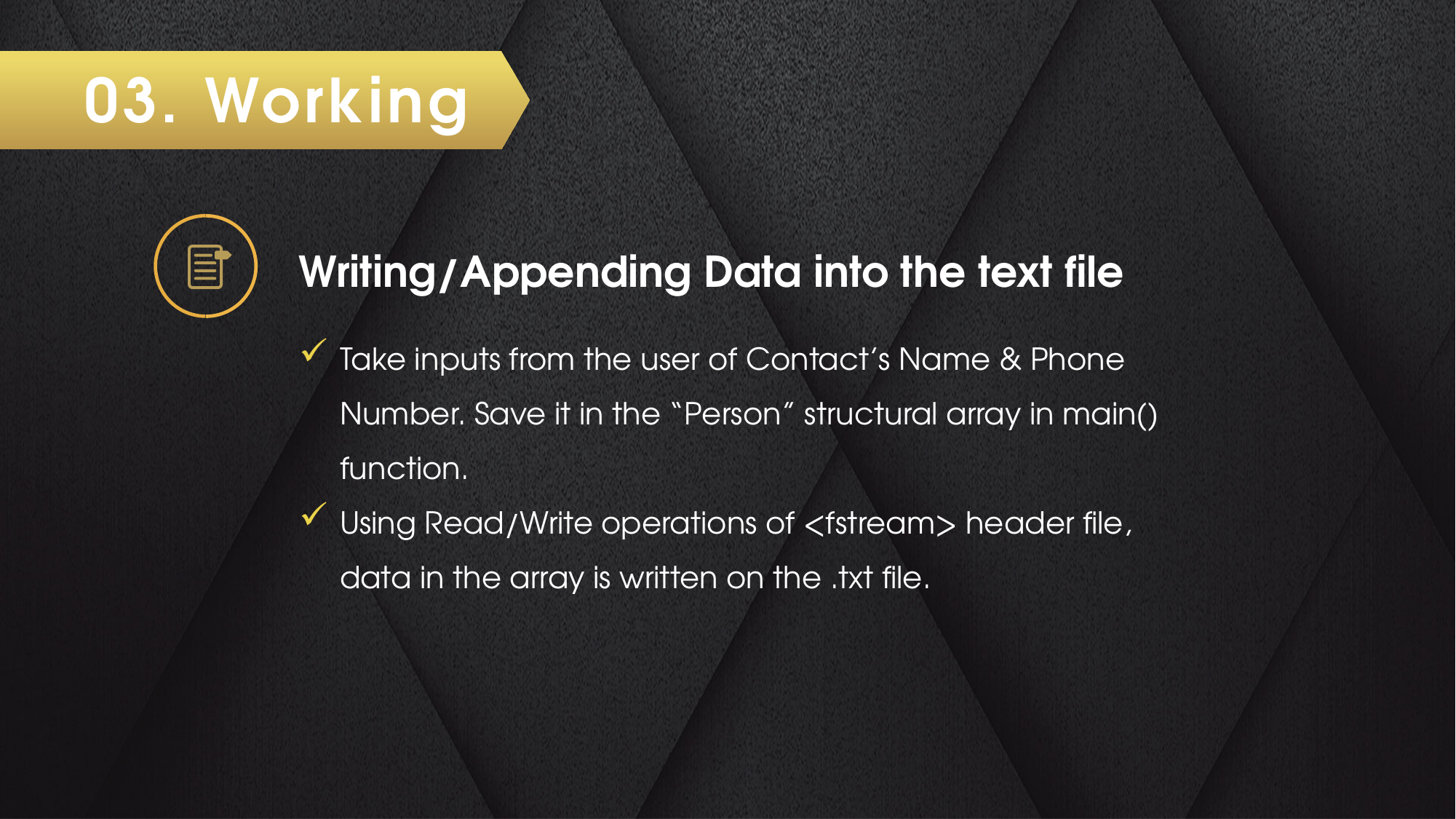

03. Working

Writing/Appending Data into the text file
Take inputs from the user of Contact’s Name & Phone Number. Save it in the “Person” structural array in main() function.
Using Read/Write operations of <fstream> header file, data in the array is written on the .txt file.